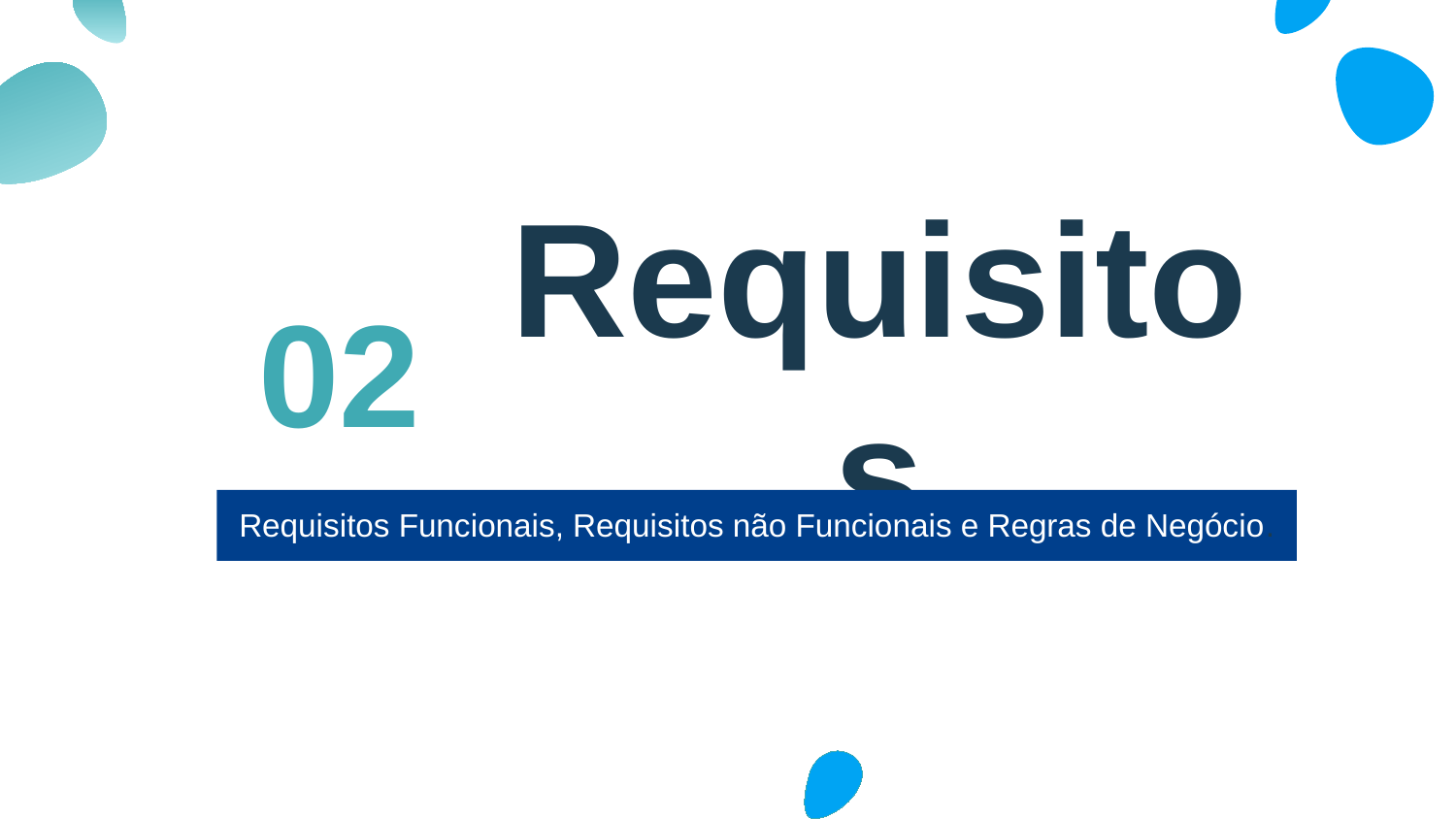

02
# Requisitos
Requisitos Funcionais, Requisitos não Funcionais e Regras de Negócio.